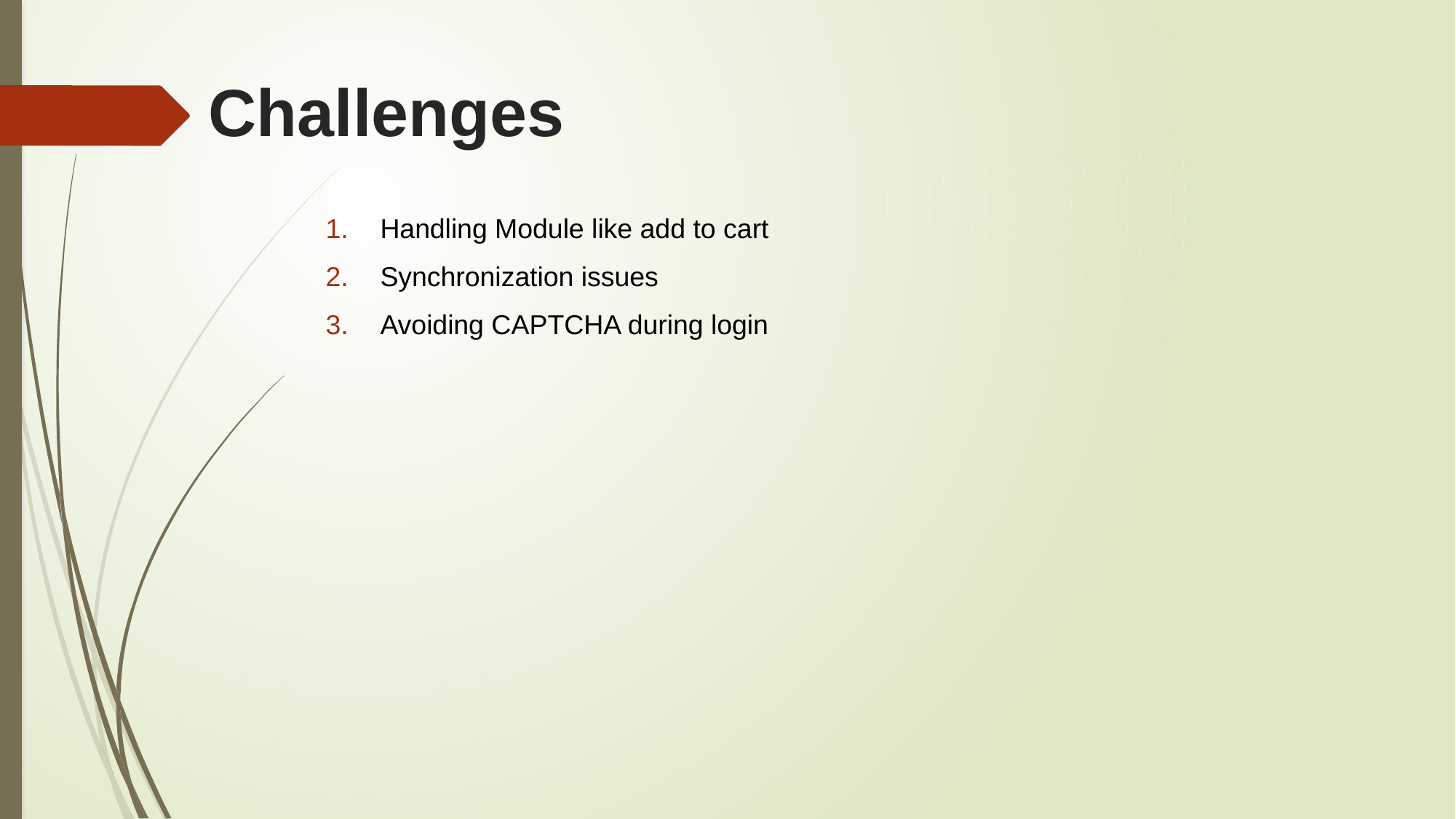

# Challenges
Handling Module like add to cart
Synchronization issues
Avoiding CAPTCHA during login